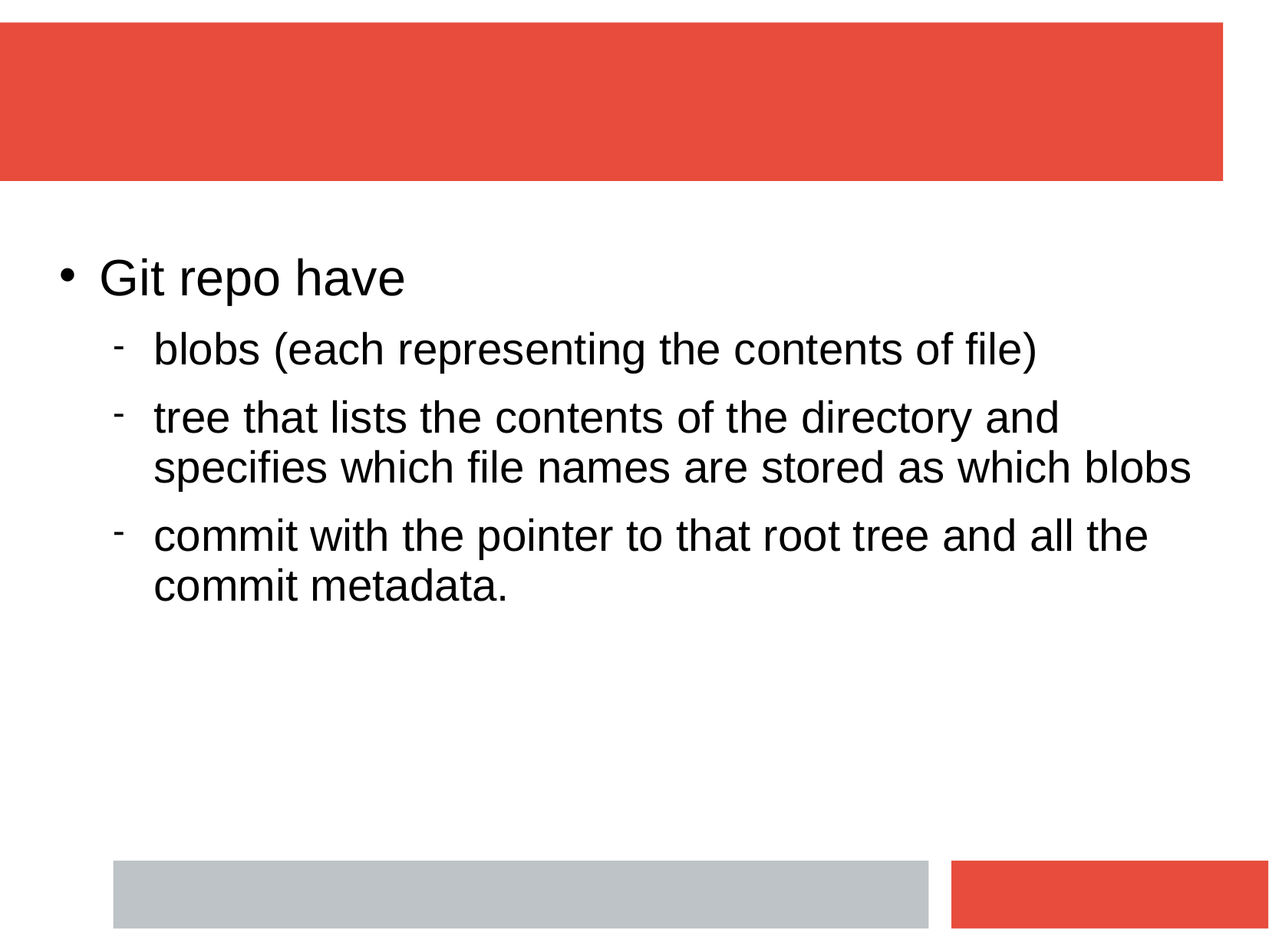

Git repo have
blobs (each representing the contents of file)
tree that lists the contents of the directory and specifies which file names are stored as which blobs
commit with the pointer to that root tree and all the commit metadata.